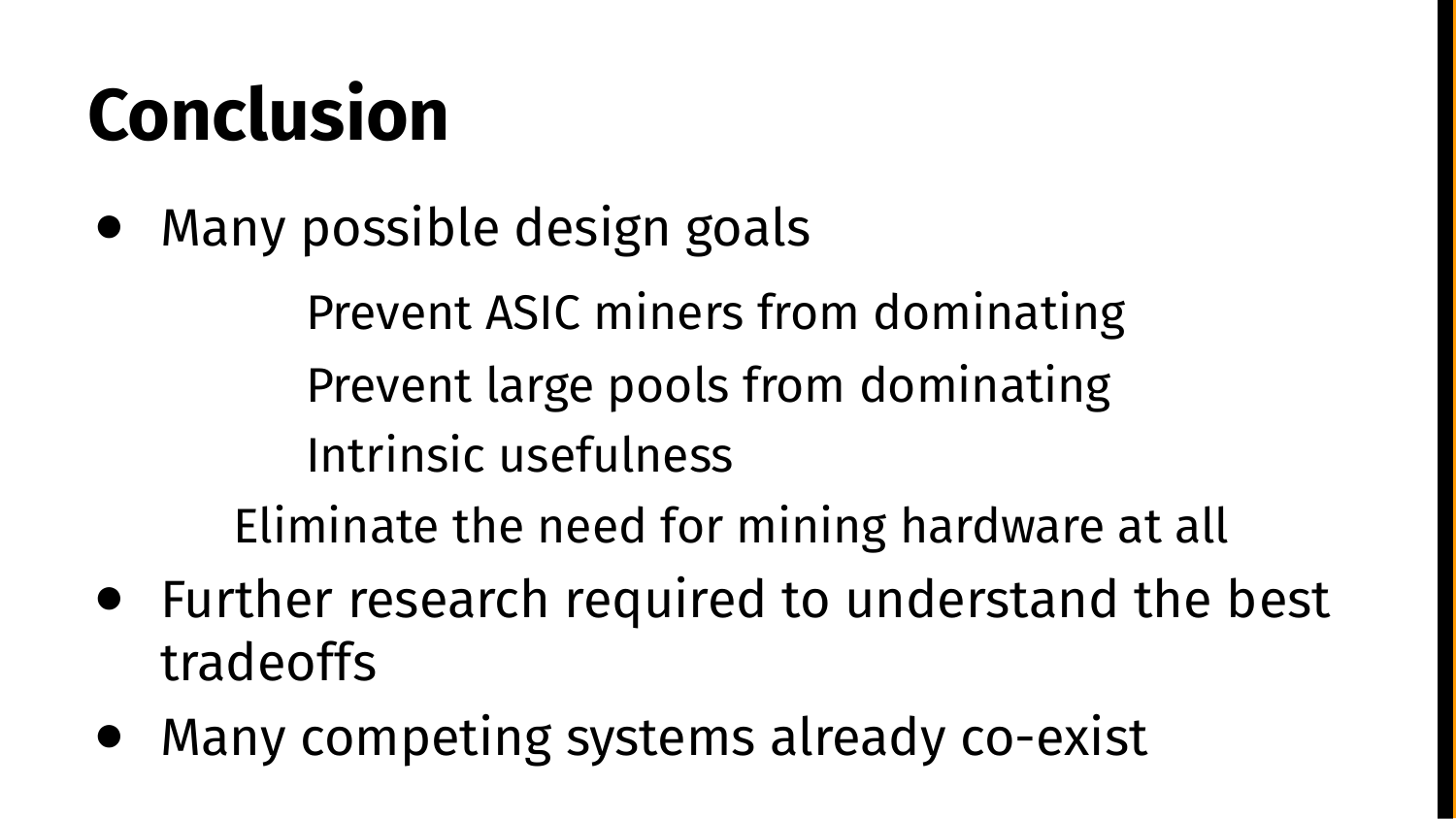

# Conclusion
Many possible design goals
  	Prevent ASIC miners from dominating
	Prevent large pools from dominating
	Intrinsic usefulness
	Eliminate the need for mining hardware at all
Further research required to understand the best tradeoffs
Many competing systems already co-exist